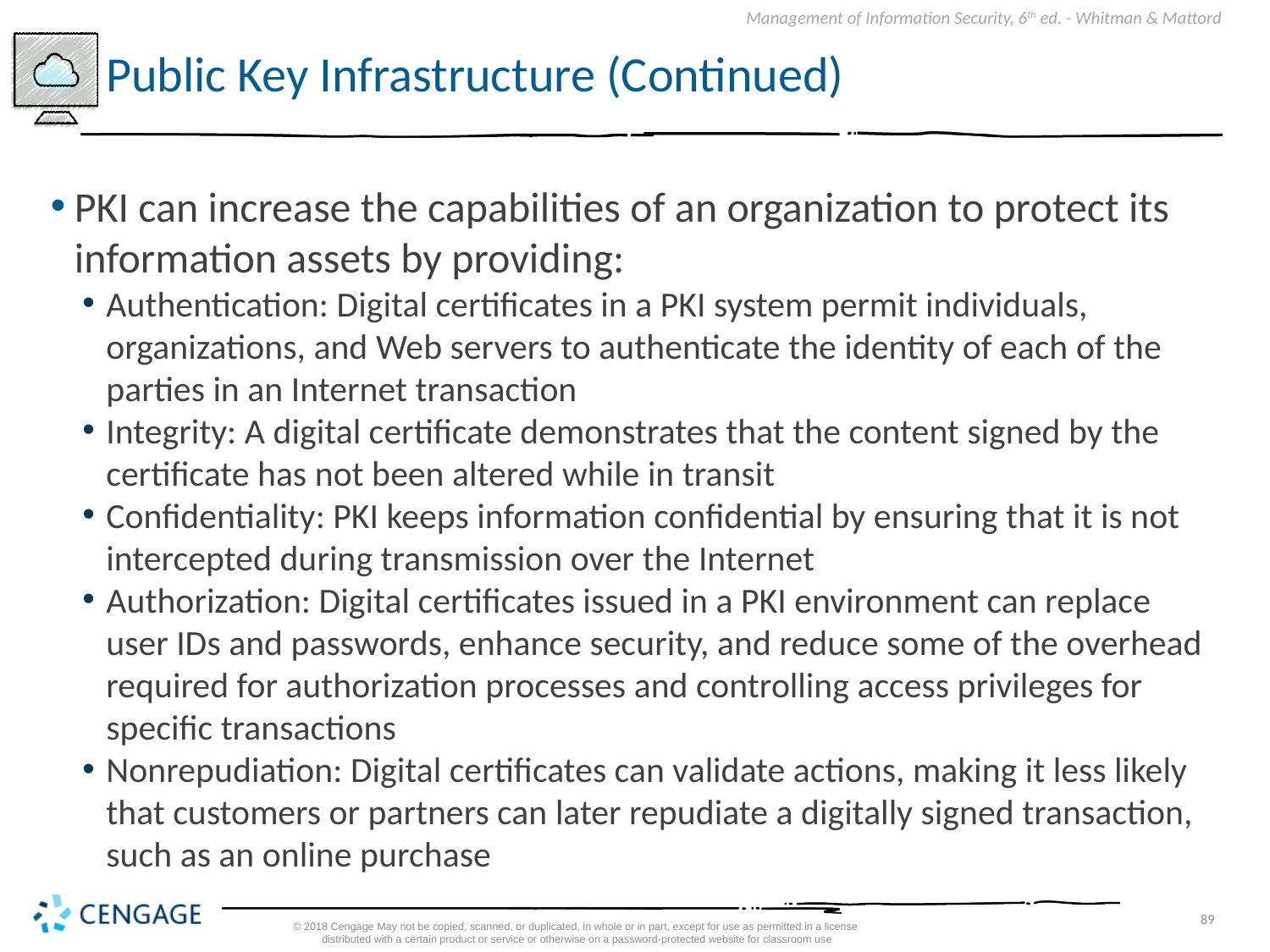

# Public Key Infrastructure (Continued)
PKI can increase the capabilities of an organization to protect its information assets by providing:
Authentication: Digital certificates in a PKI system permit individuals, organizations, and Web servers to authenticate the identity of each of the parties in an Internet transaction
Integrity: A digital certificate demonstrates that the content signed by the certificate has not been altered while in transit
Confidentiality: PKI keeps information confidential by ensuring that it is not intercepted during transmission over the Internet
Authorization: Digital certificates issued in a PKI environment can replace user IDs and passwords, enhance security, and reduce some of the overhead required for authorization processes and controlling access privileges for specific transactions
Nonrepudiation: Digital certificates can validate actions, making it less likely that customers or partners can later repudiate a digitally signed transaction, such as an online purchase